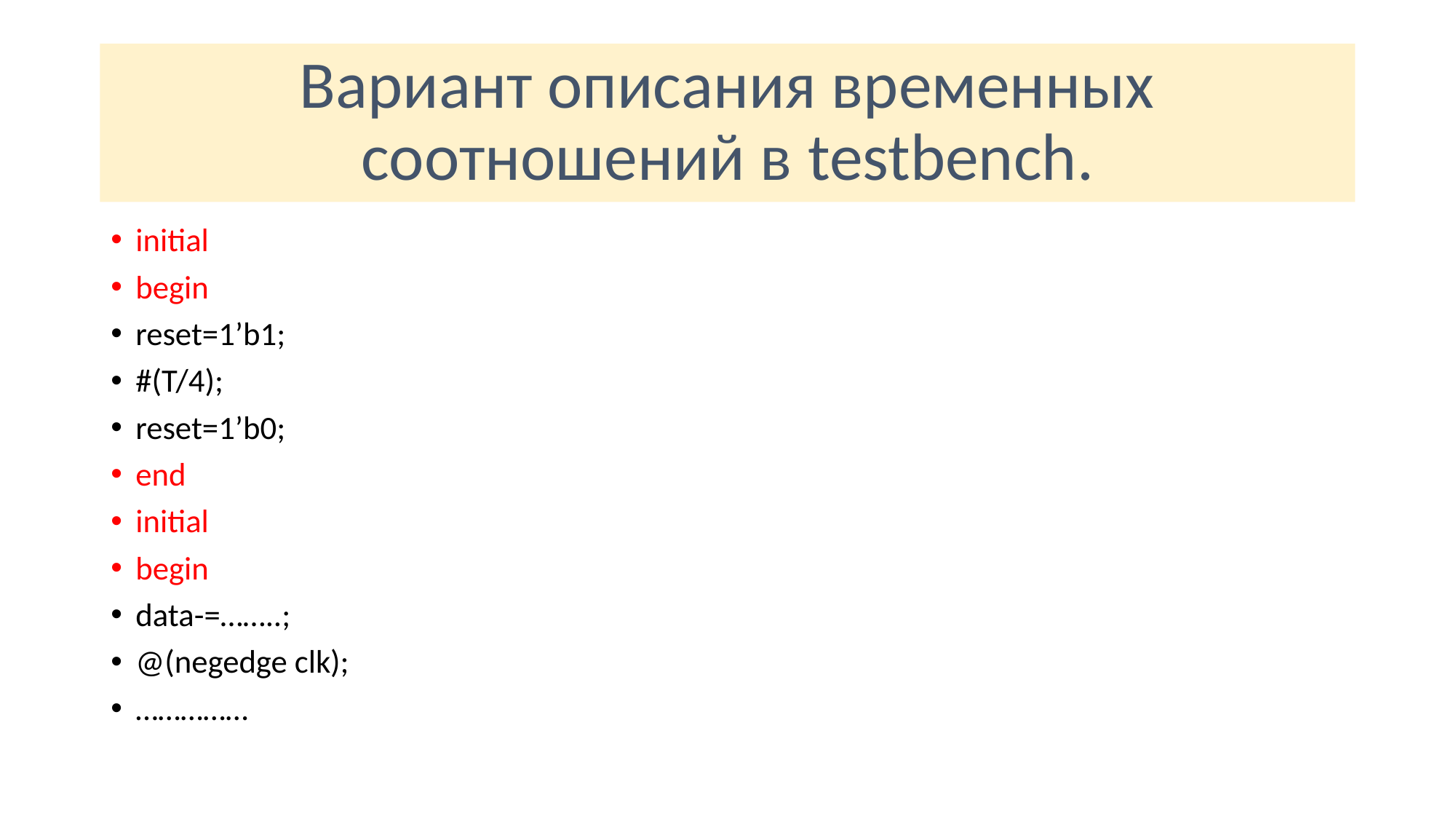

# Вариант описания временных соотношений в testbench.
initial
begin
reset=1’b1;
#(T/4);
reset=1’b0;
end
initial
begin
data-=……..;
@(negedge clk);
……………